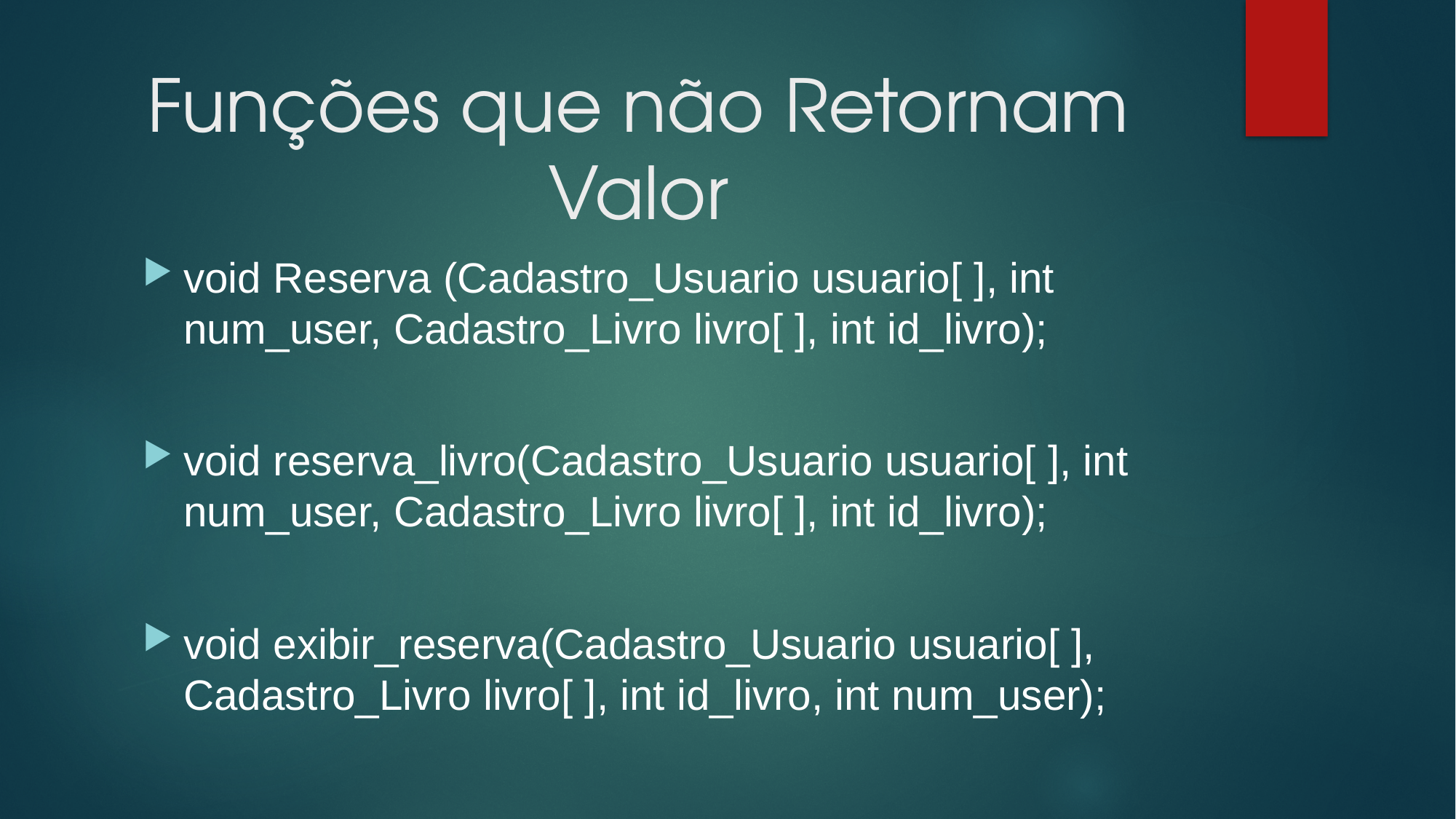

# Funções que não Retornam Valor
void Reserva (Cadastro_Usuario usuario[ ], int num_user, Cadastro_Livro livro[ ], int id_livro);

void reserva_livro(Cadastro_Usuario usuario[ ], int num_user, Cadastro_Livro livro[ ], int id_livro);

void exibir_reserva(Cadastro_Usuario usuario[ ], Cadastro_Livro livro[ ], int id_livro, int num_user);